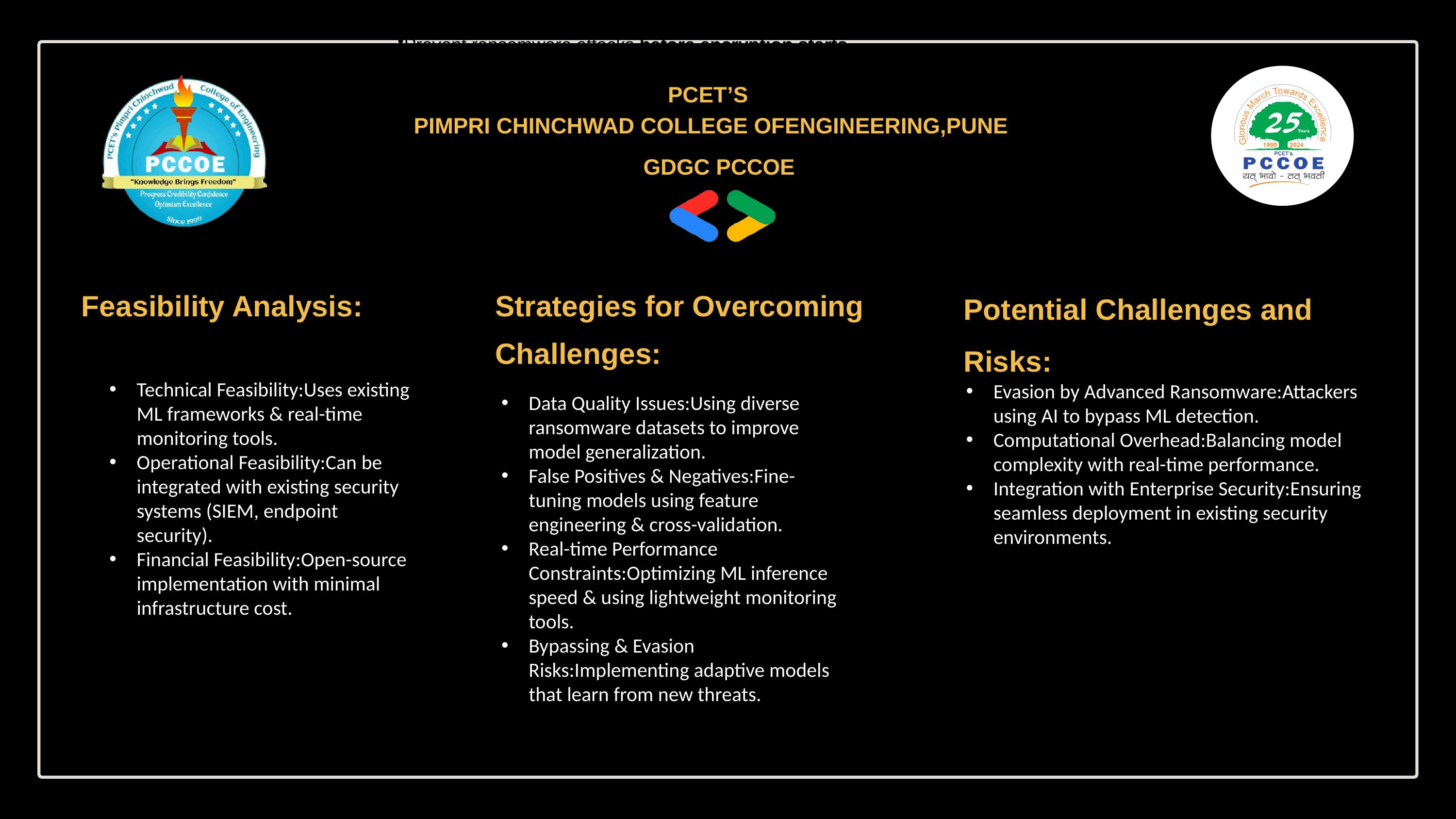

Brief Description:
AI-powered real-time ransomware detection & response system.
Uses machine learning (XGBoost & Random Forest) for early threat detection.
Implements real-time monitoring and automated mitigation.
Goal:
Prevent ransomware attacks before encryption starts.

PCET’S
PIMPRI CHINCHWAD COLLEGE OFENGINEERING,PUNE

GDGC PCCOE

Potential Challenges and Risks:

Feasibility Analysis:

Strategies for Overcoming Challenges:
Technical Feasibility:Uses existing ML frameworks & real-time monitoring tools.
Operational Feasibility:Can be integrated with existing security systems (SIEM, endpoint security).
Financial Feasibility:Open-source implementation with minimal infrastructure cost.
Evasion by Advanced Ransomware:Attackers using AI to bypass ML detection.
Computational Overhead:Balancing model complexity with real-time performance.
Integration with Enterprise Security:Ensuring seamless deployment in existing security environments.
Data Quality Issues:Using diverse ransomware datasets to improve model generalization.
False Positives & Negatives:Fine-tuning models using feature engineering & cross-validation.
Real-time Performance Constraints:Optimizing ML inference speed & using lightweight monitoring tools.
Bypassing & Evasion Risks:Implementing adaptive models that learn from new threats.